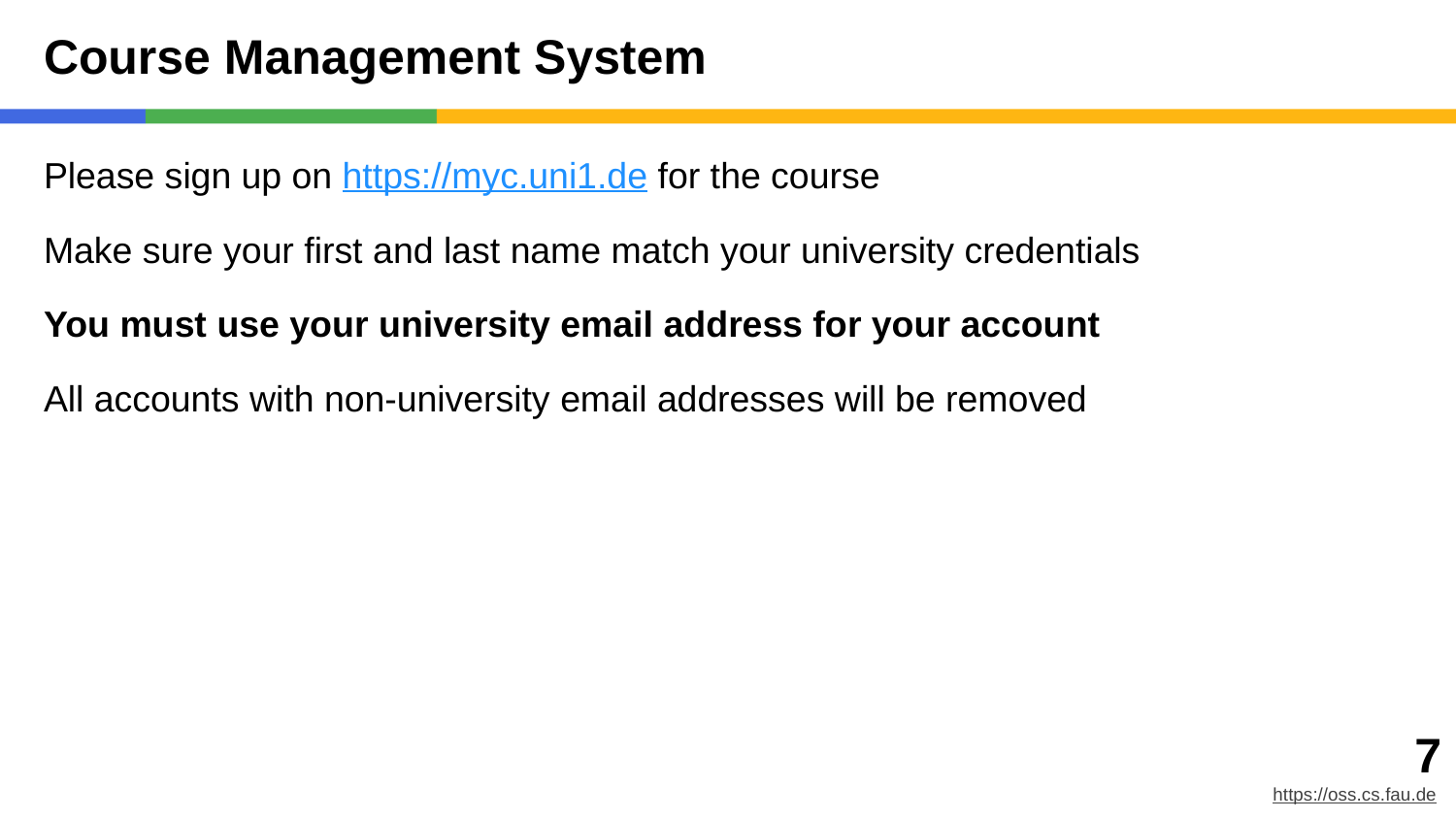

# Course Management System
Please sign up on https://myc.uni1.de for the course
Make sure your first and last name match your university credentials
You must use your university email address for your account
All accounts with non-university email addresses will be removed
7
https://oss.cs.fau.de